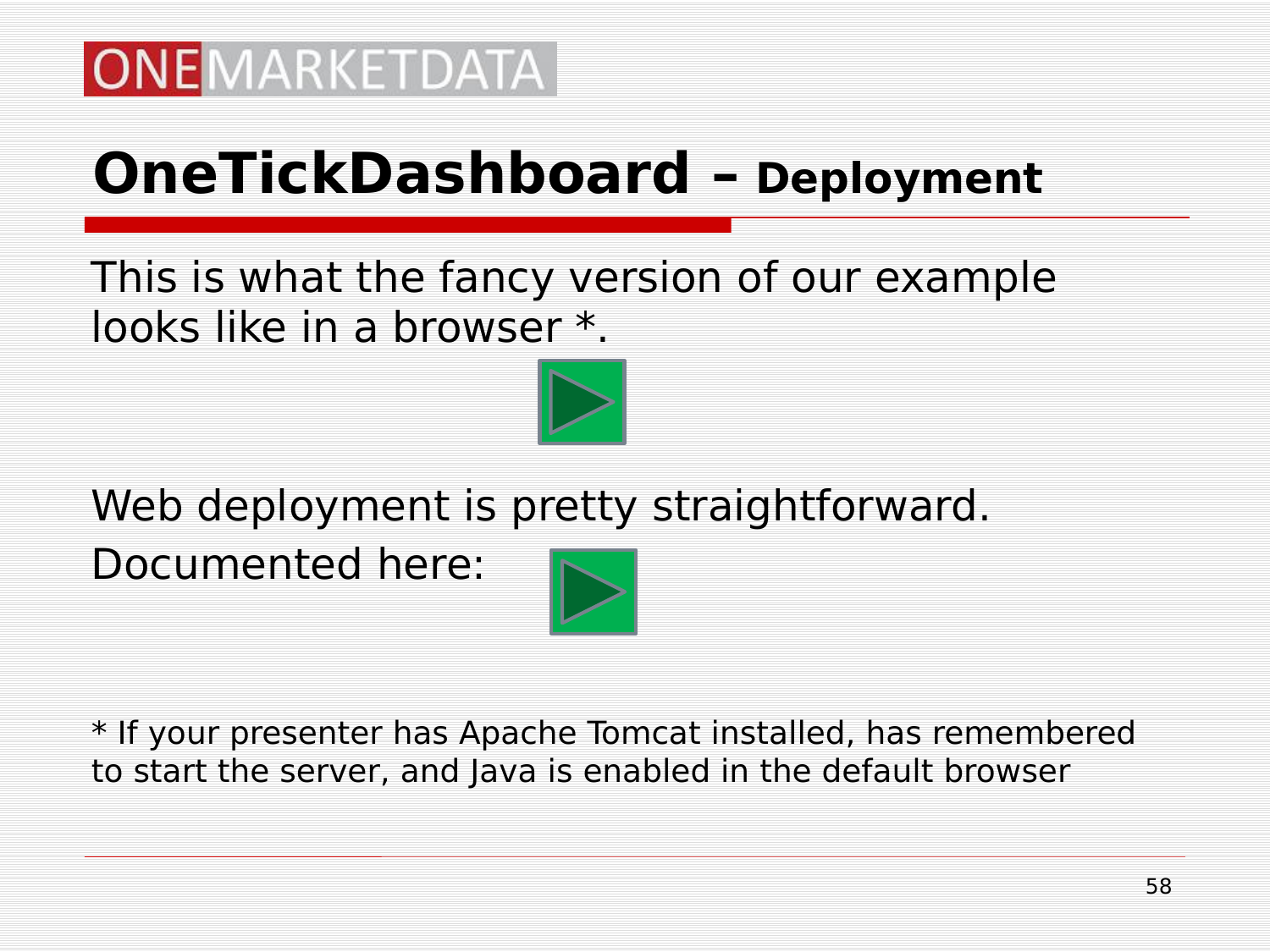

# OneTickDashboard – Deployment
This is what the fancy version of our example looks like in a browser *.

Web deployment is pretty straightforward.
Documented here:

* If your presenter has Apache Tomcat installed, has remembered to start the server, and Java is enabled in the default browser

58